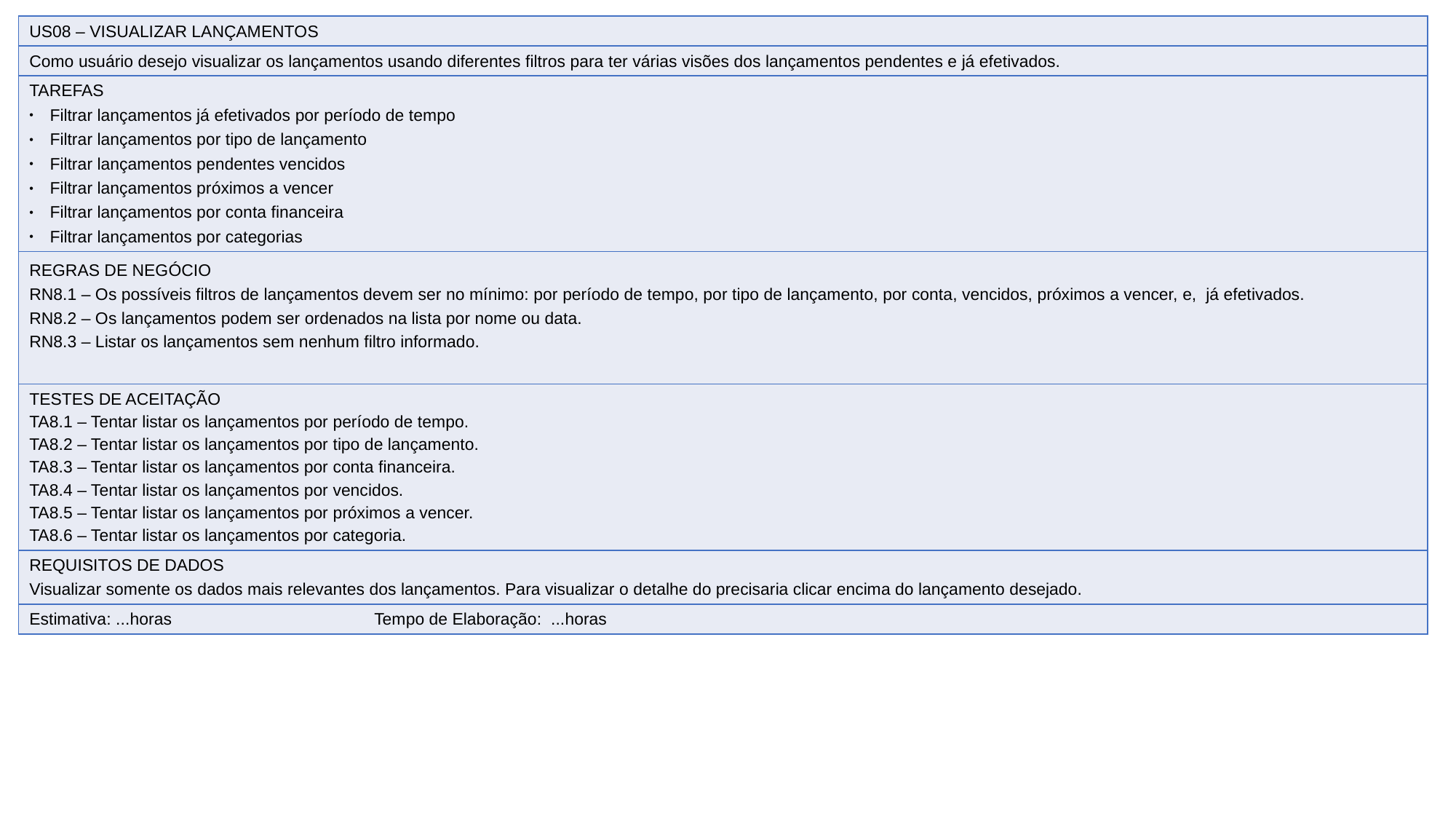

| US08 – VISUALIZAR LANÇAMENTOS |
| --- |
| Como usuário desejo visualizar os lançamentos usando diferentes filtros para ter várias visões dos lançamentos pendentes e já efetivados. |
| TAREFAS Filtrar lançamentos já efetivados por período de tempo Filtrar lançamentos por tipo de lançamento Filtrar lançamentos pendentes vencidos Filtrar lançamentos próximos a vencer Filtrar lançamentos por conta financeira Filtrar lançamentos por categorias |
| REGRAS DE NEGÓCIO RN8.1 – Os possíveis filtros de lançamentos devem ser no mínimo: por período de tempo, por tipo de lançamento, por conta, vencidos, próximos a vencer, e, já efetivados. RN8.2 – Os lançamentos podem ser ordenados na lista por nome ou data. RN8.3 – Listar os lançamentos sem nenhum filtro informado. |
| TESTES DE ACEITAÇÃO TA8.1 – Tentar listar os lançamentos por período de tempo. TA8.2 – Tentar listar os lançamentos por tipo de lançamento. TA8.3 – Tentar listar os lançamentos por conta financeira. TA8.4 – Tentar listar os lançamentos por vencidos. TA8.5 – Tentar listar os lançamentos por próximos a vencer. TA8.6 – Tentar listar os lançamentos por categoria. |
| REQUISITOS DE DADOS Visualizar somente os dados mais relevantes dos lançamentos. Para visualizar o detalhe do precisaria clicar encima do lançamento desejado. |
| Estimativa: ...horas Tempo de Elaboração: ...horas |